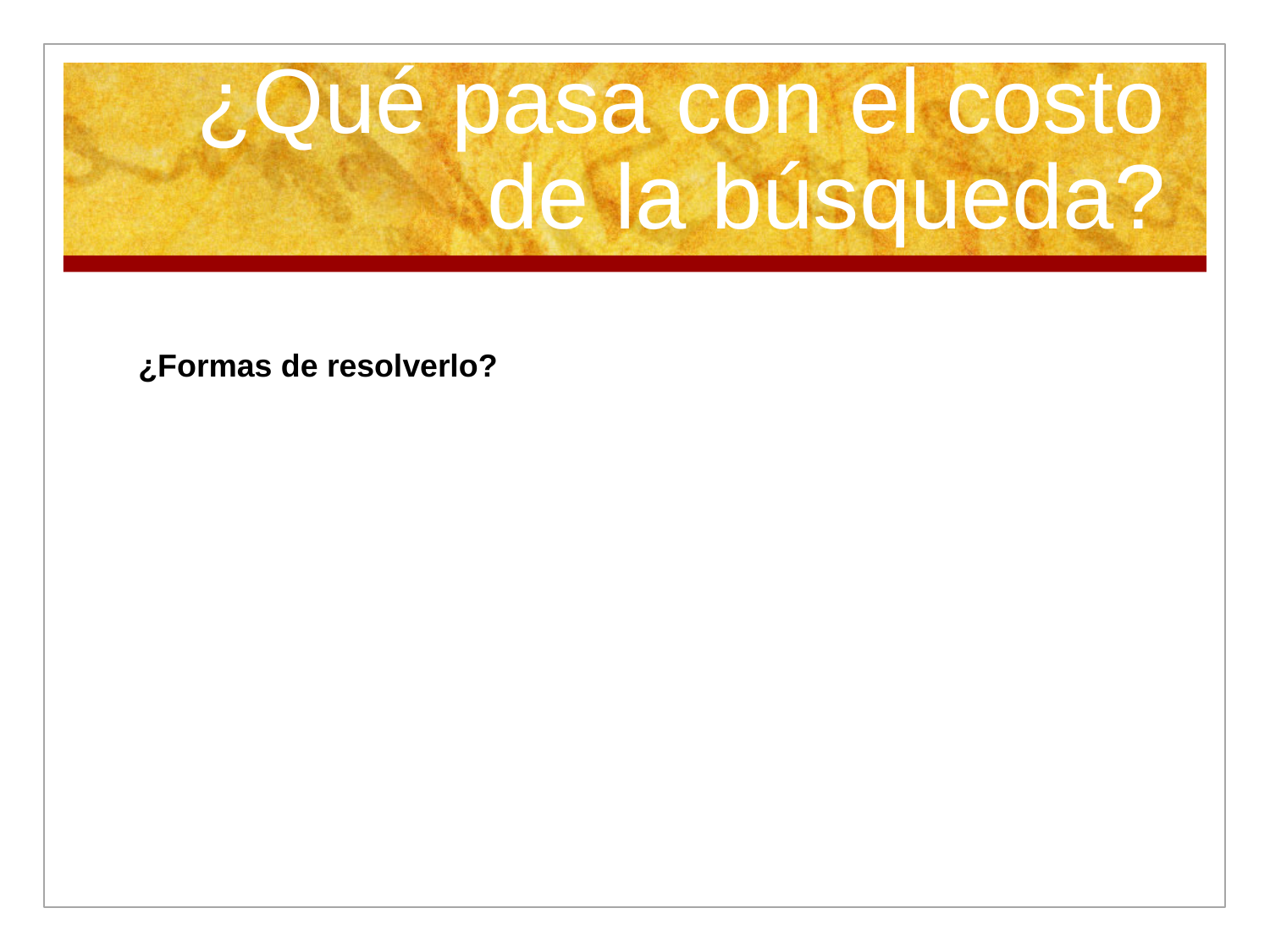

# ¿Qué pasa con el costo de la búsqueda?
¿Formas de resolverlo?